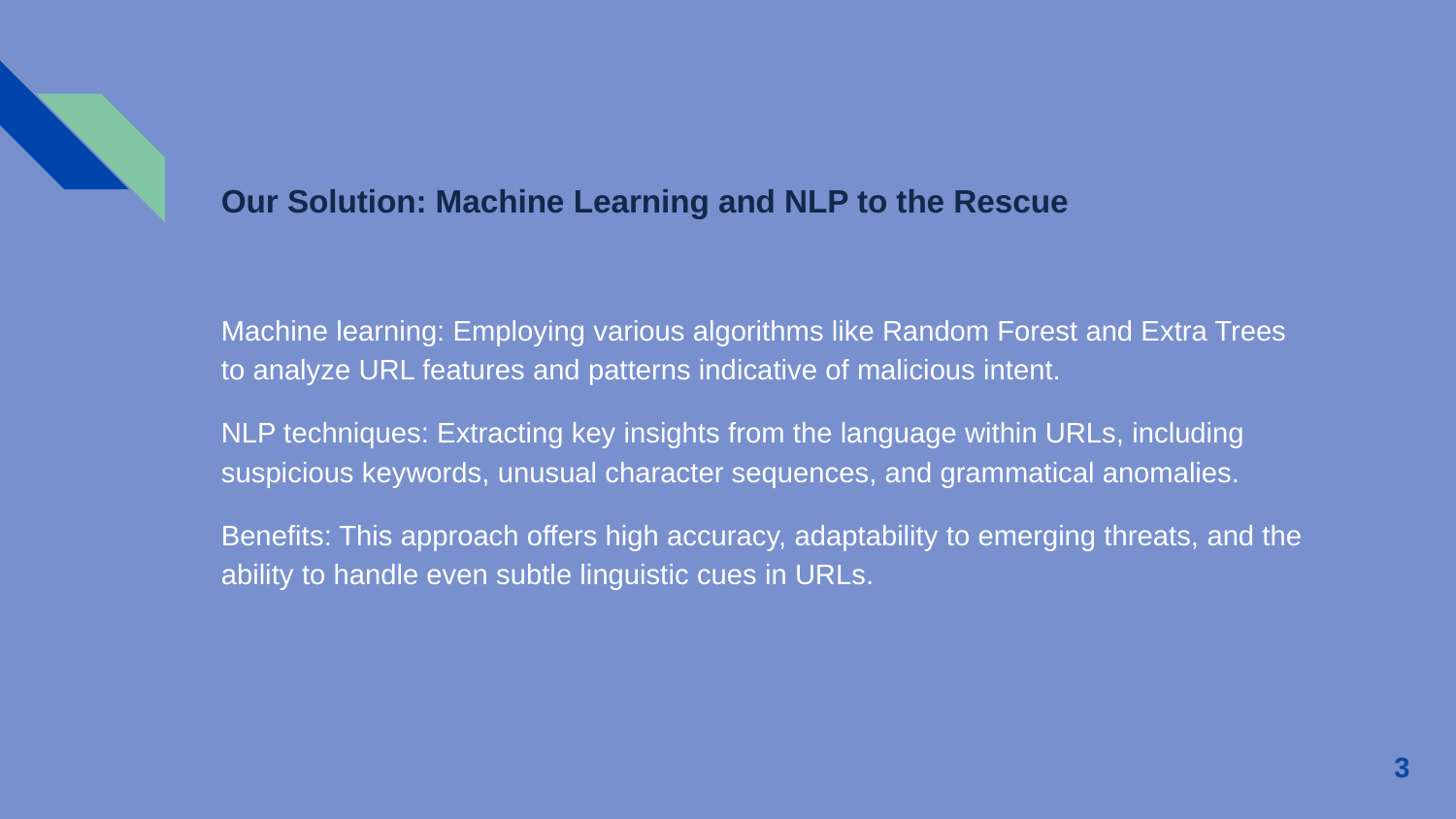

# Our Solution: Machine Learning and NLP to the Rescue

Machine learning: Employing various algorithms like Random Forest and Extra Trees to analyze URL features and patterns indicative of malicious intent.
NLP techniques: Extracting key insights from the language within URLs, including suspicious keywords, unusual character sequences, and grammatical anomalies.
Benefits: This approach offers high accuracy, adaptability to emerging threats, and the ability to handle even subtle linguistic cues in URLs.
3